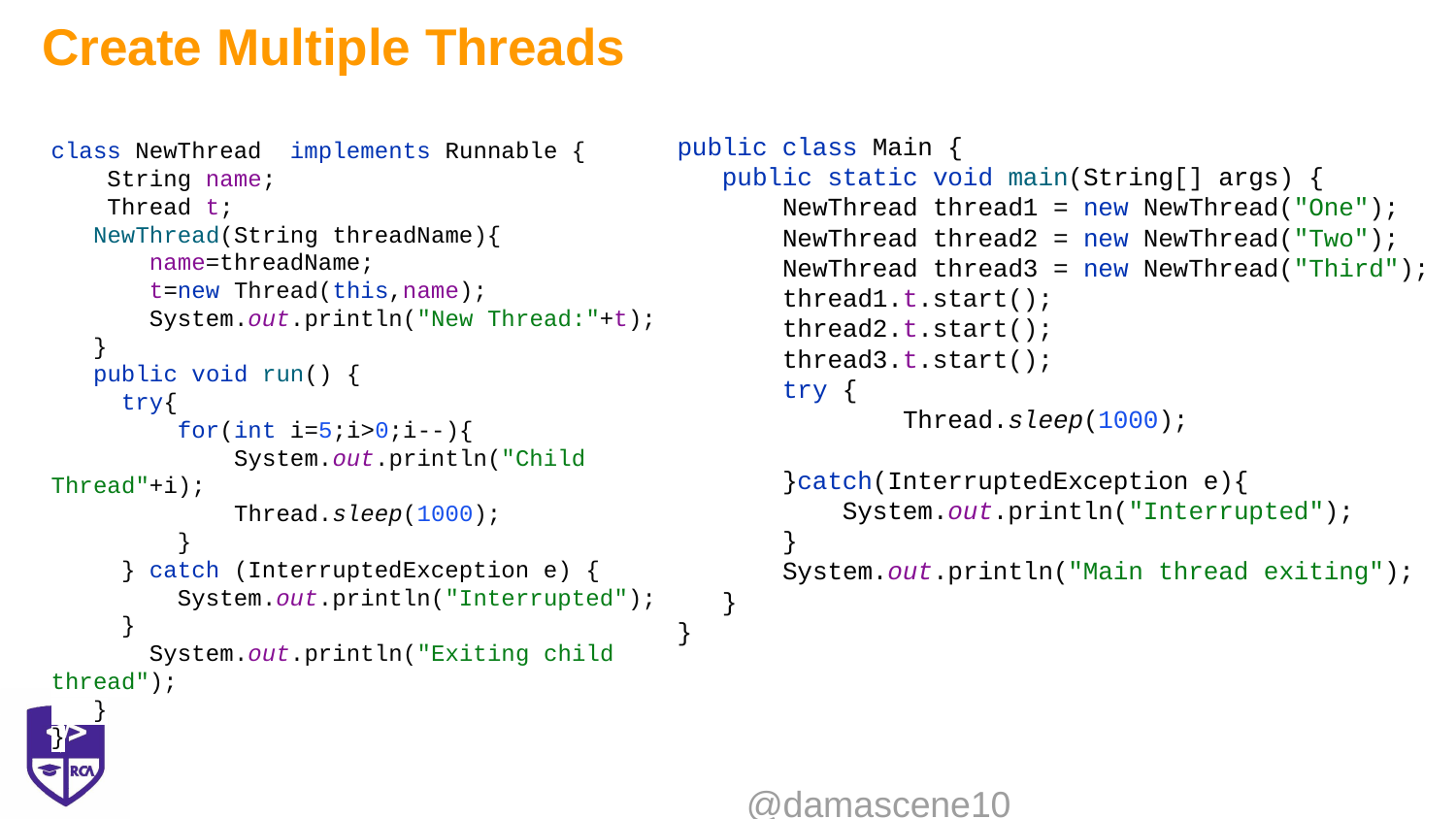

# Create Multiple Threads
public class Main {
   public static void main(String[] args) {
       NewThread thread1 = new NewThread("One");
       NewThread thread2 = new NewThread("Two");
       NewThread thread3 = new NewThread("Third");
       thread1.t.start();
       thread2.t.start();
       thread3.t.start();
       try {
               Thread.sleep(1000);

       }catch(InterruptedException e){
           System.out.println("Interrupted");
       }
       System.out.println("Main thread exiting");
   }
}

class NewThread  implements Runnable {
    String name;
    Thread t;
   NewThread(String threadName){
       name=threadName;
       t=new Thread(this,name);
       System.out.println("New Thread:"+t);
   }
   public void run() {
     try{
         for(int i=5;i>0;i--){
             System.out.println("Child Thread"+i);
             Thread.sleep(1000);
         }
     } catch (InterruptedException e) {
         System.out.println("Interrupted");
     }
       System.out.println("Exiting child thread");
   }
}